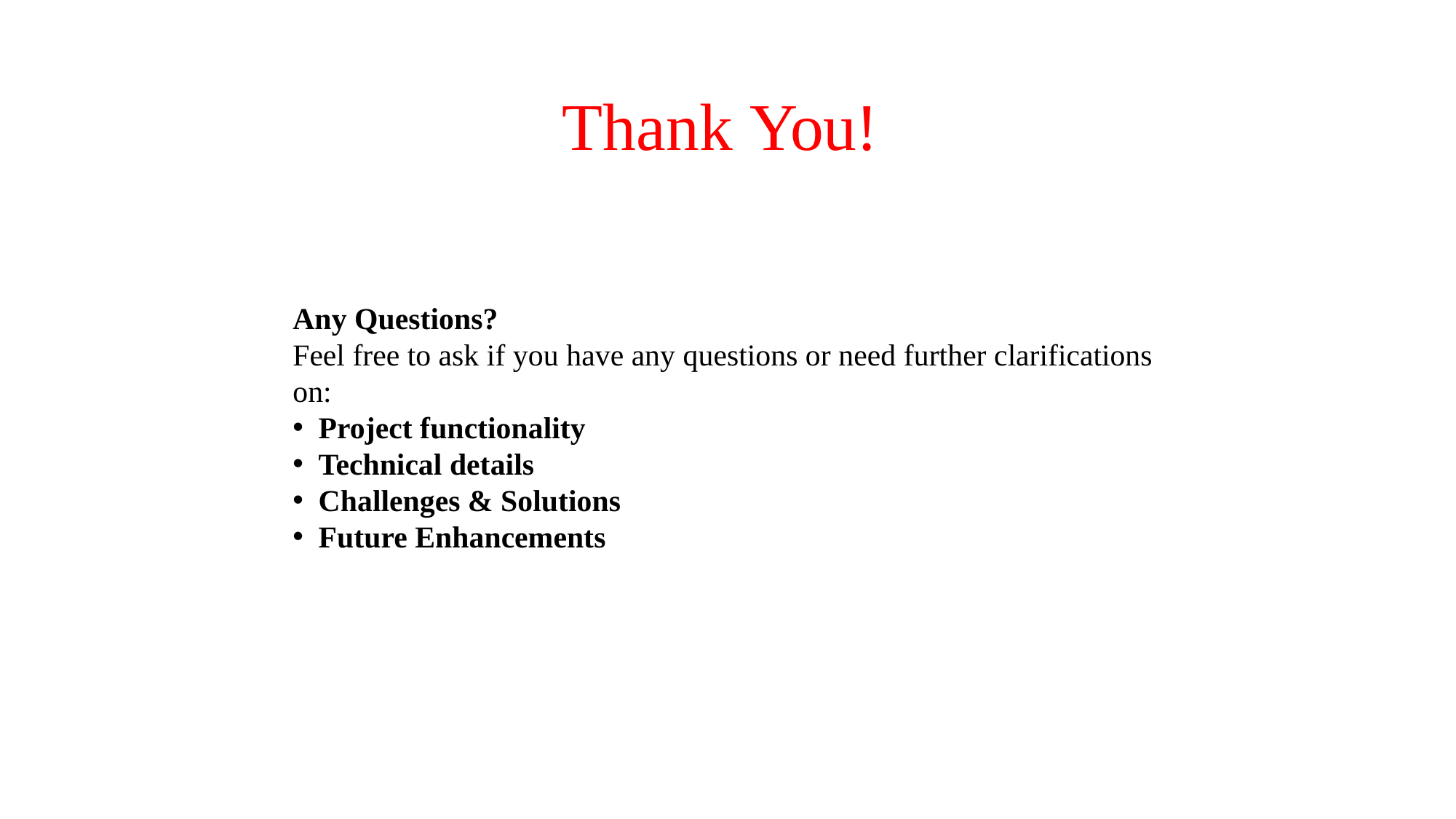

# Thank You!
Any Questions?
Feel free to ask if you have any questions or need further clarifications on:
Project functionality
Technical details
Challenges & Solutions
Future Enhancements